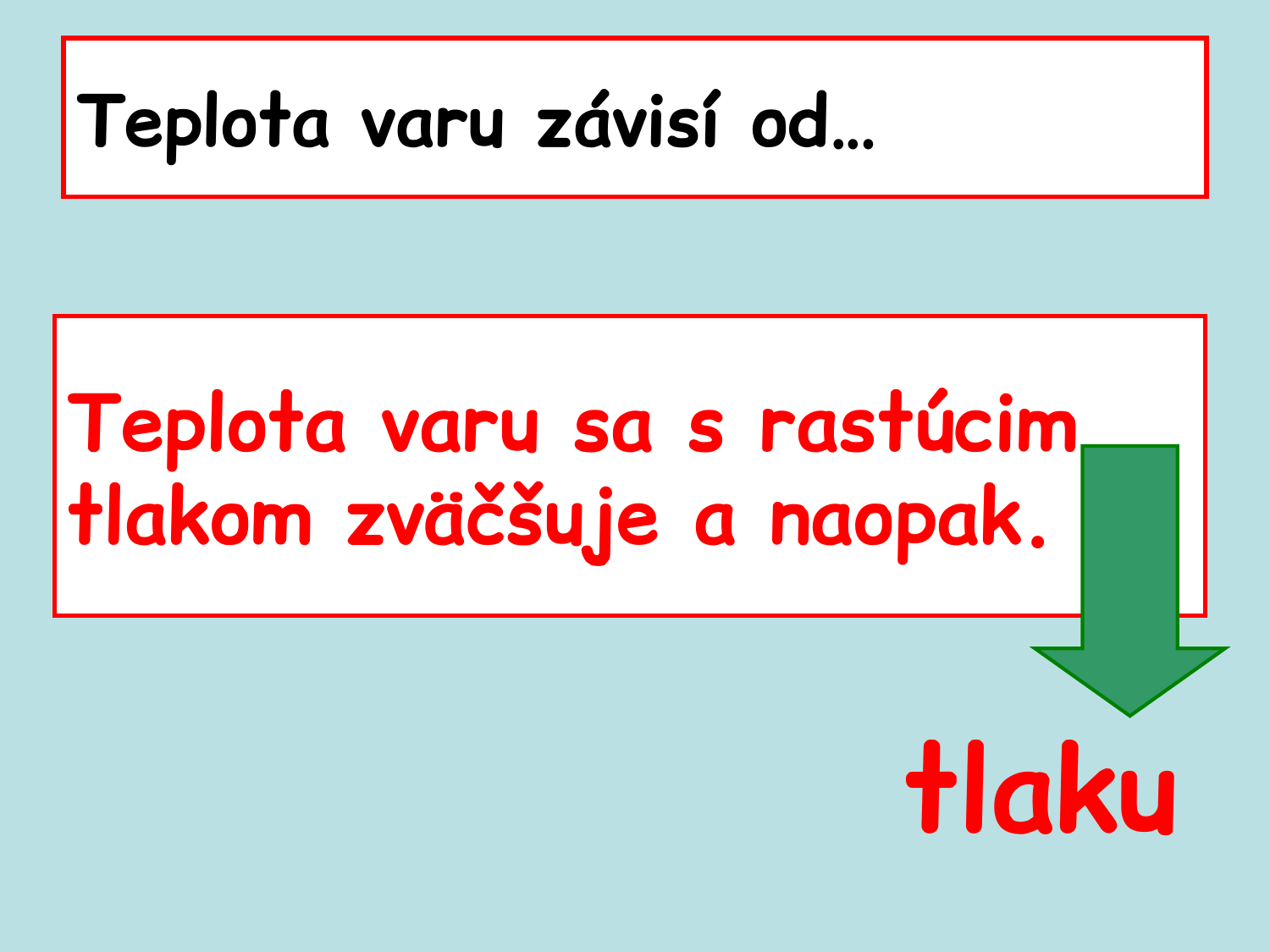

# Teplota varu závisí od…
Teplota varu sa s rastúcim tlakom zväčšuje a naopak.

tlaku